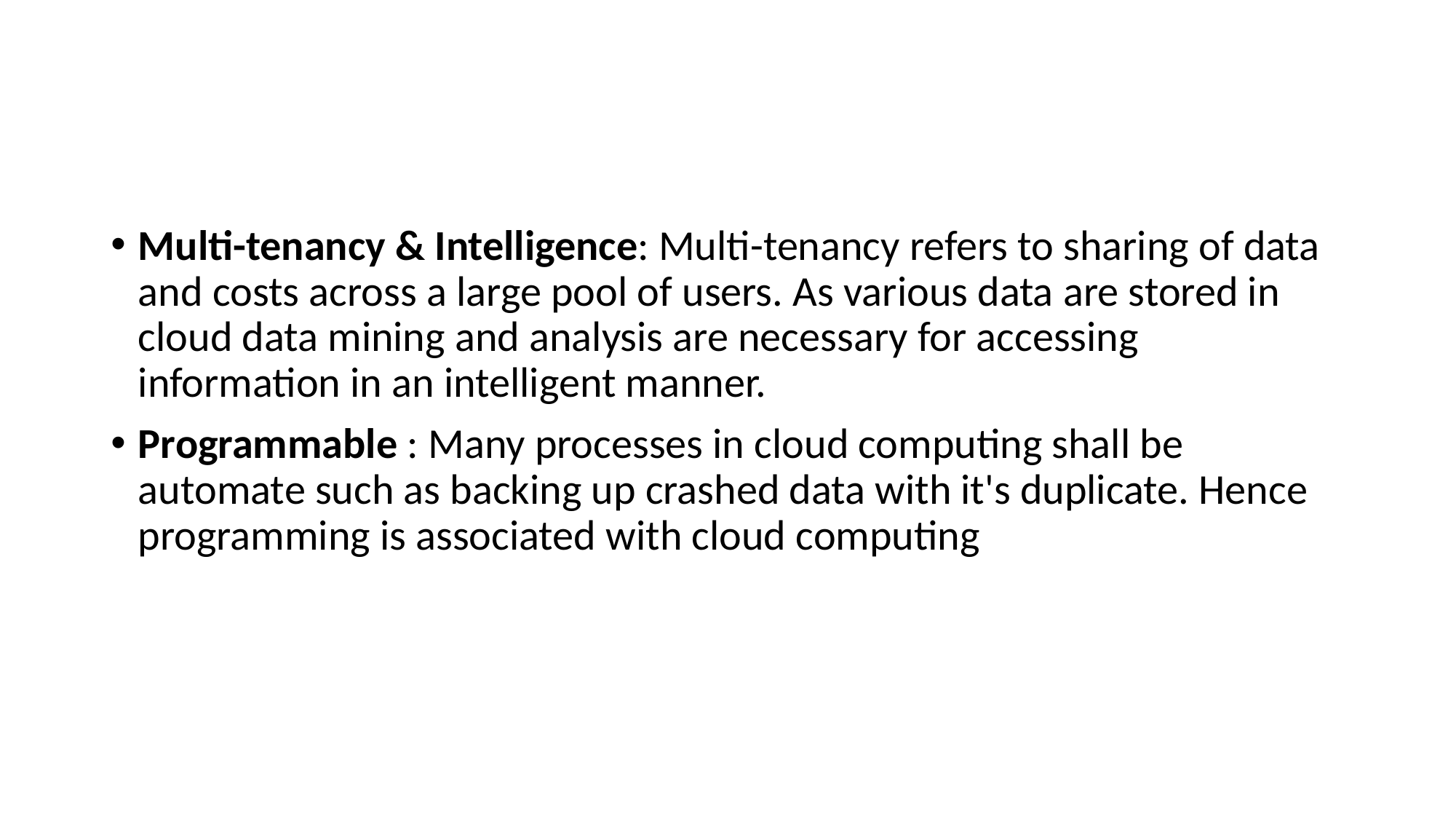

#
Multi-tenancy & Intelligence: Multi-tenancy refers to sharing of data and costs across a large pool of users. As various data are stored in cloud data mining and analysis are necessary for accessing information in an intelligent manner.
Programmable : Many processes in cloud computing shall be automate such as backing up crashed data with it's duplicate. Hence programming is associated with cloud computing